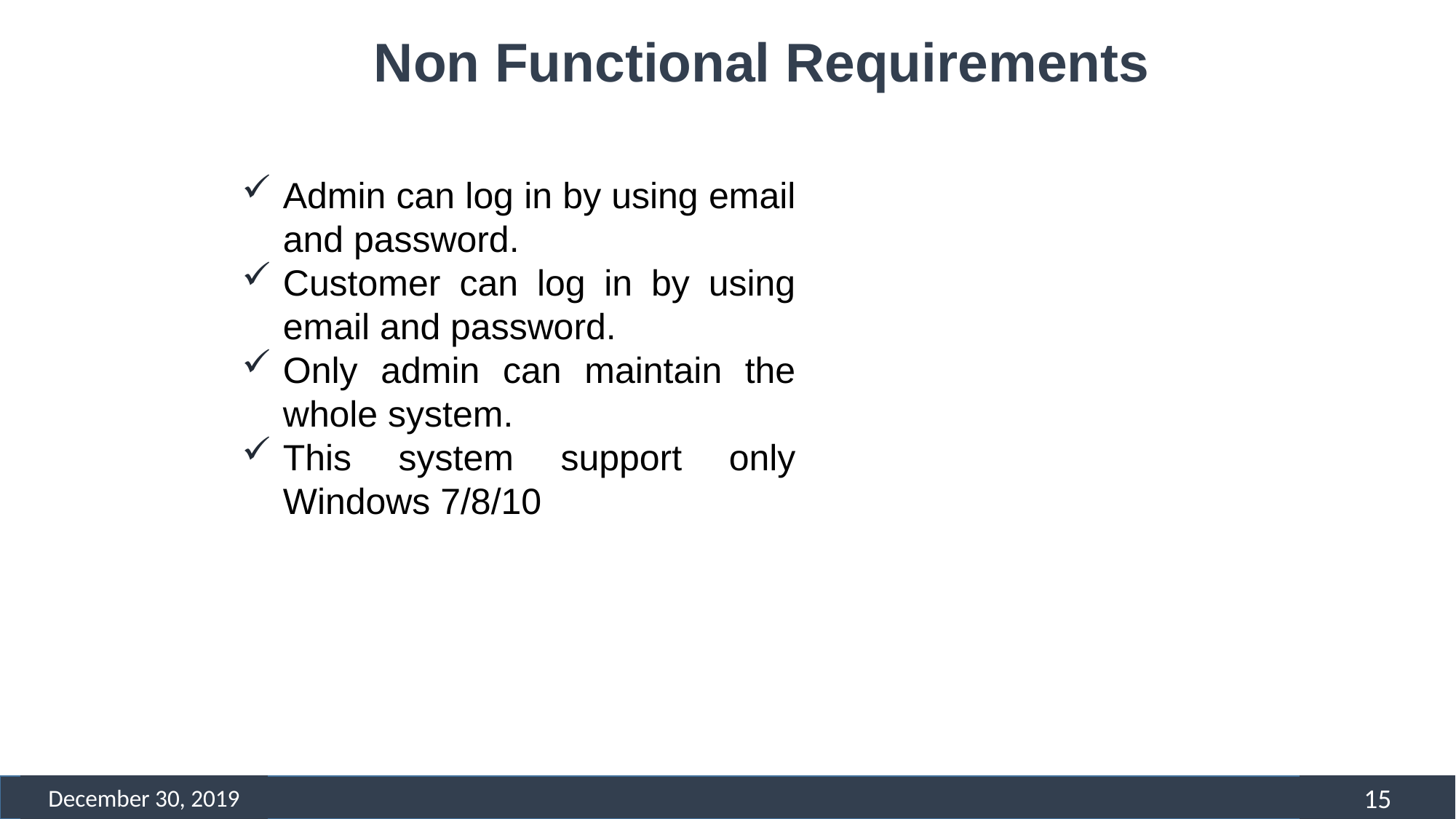

Non Functional Requirements
Admin can log in by using email and password.
Customer can log in by using email and password.
Only admin can maintain the whole system.
This system support only Windows 7/8/10

December 30, 2019
15